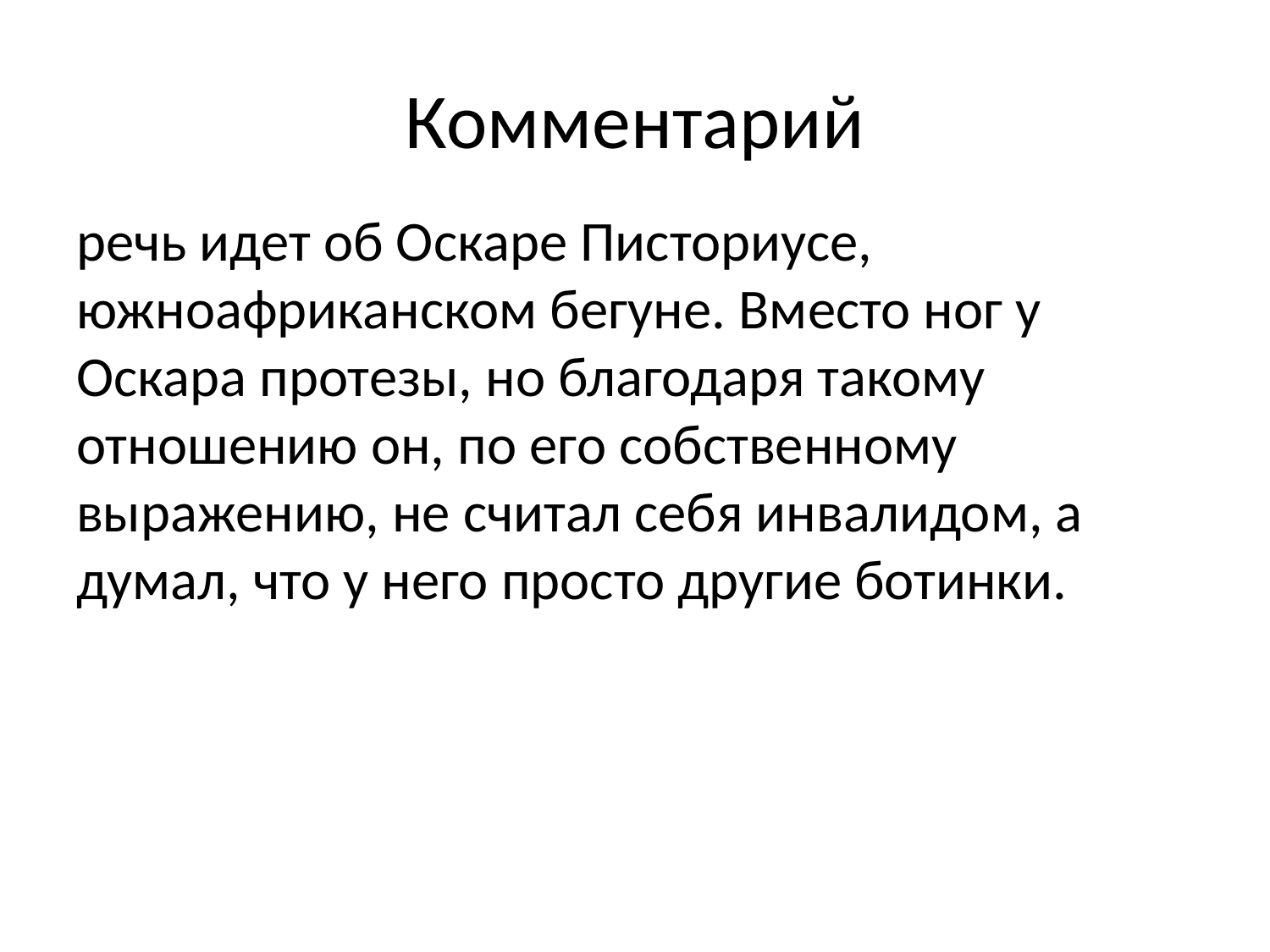

# Комментарий
речь идет об Оскаре Писториусе, южноафриканском бегуне. Вместо ног у Оскара протезы, но благодаря такому отношению он, по его собственному выражению, не считал себя инвалидом, а думал, что у него просто другие ботинки.